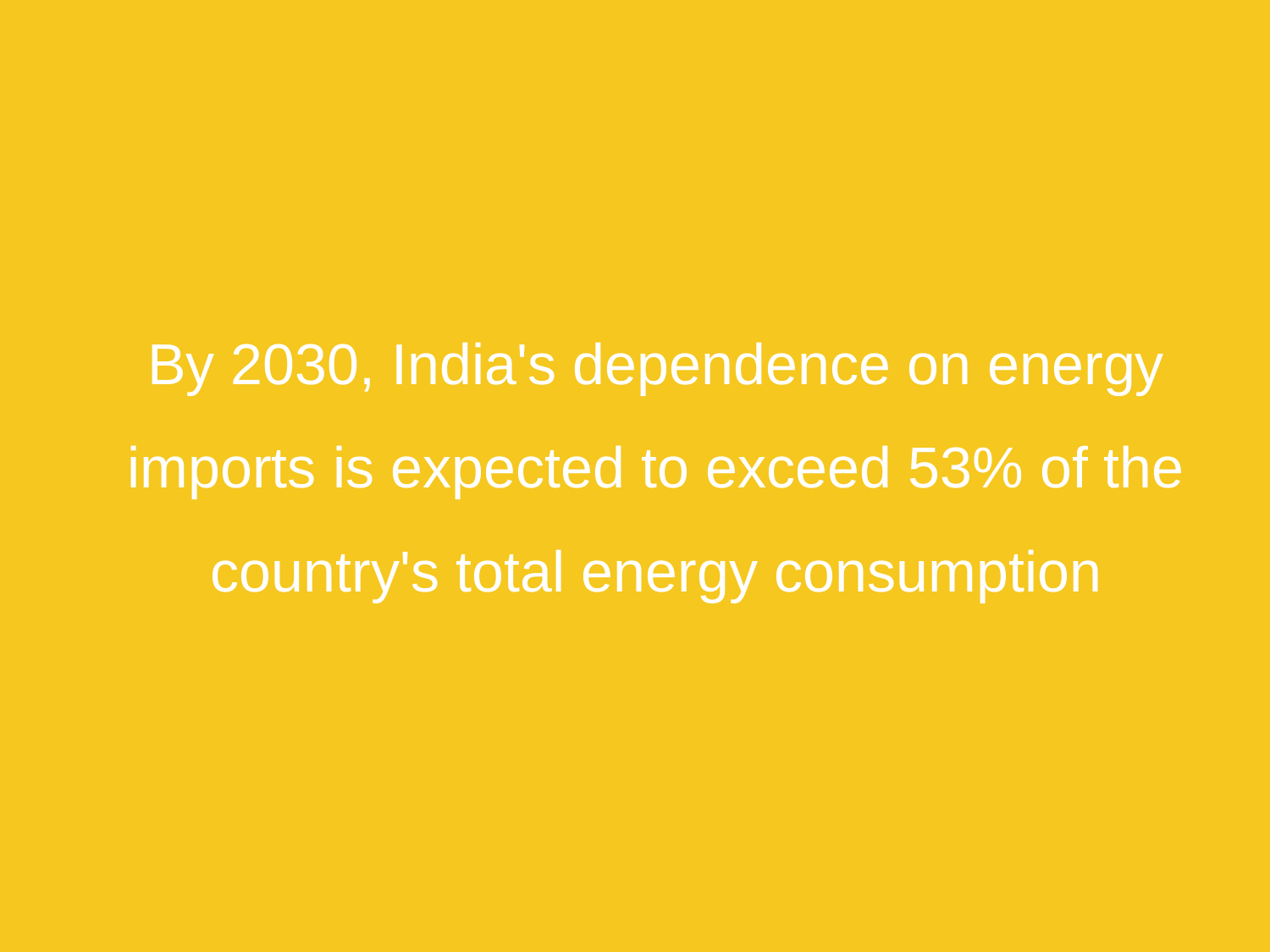

By 2030, India's dependence on energy imports is expected to exceed 53% of the country's total energy consumption